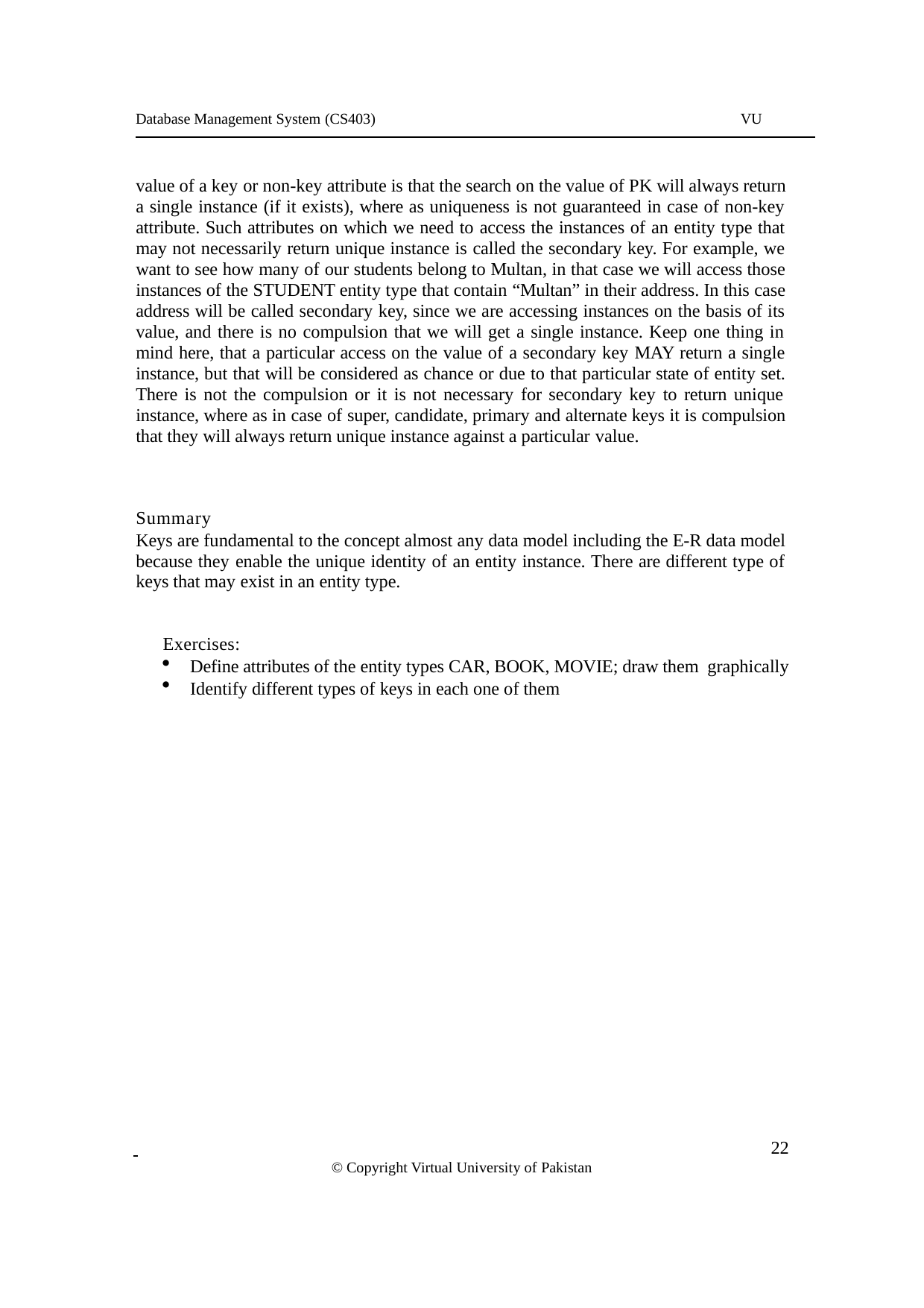

Database Management System (CS403)
VU

value of a key or non-key attribute is that the search on the value of PK will always return  a single instance (if it exists), where as uniqueness is not guaranteed in case of non-key  attribute. Such attributes on which we need to access the instances of an entity type that  may not necessarily return unique instance is called the secondary key. For example, we  want to see how many of our students belong to Multan, in that case we will access those  instances of the STUDENT entity type that contain “Multan” in their address. In this case  address will be called secondary key, since we are accessing instances on the basis of its  value, and there is no compulsion that we will get a single instance. Keep one thing in  mind here, that a particular access on the value of a secondary key MAY return a single  instance, but that will be considered as chance or due to that particular state of entity set.  There is not the compulsion or it is not necessary for secondary key to return unique  instance, where as in case of super, candidate, primary and alternate keys it is compulsion  that they will always return unique instance against a particular value.
Summary
Keys are fundamental to the concept almost any data model including the E-R data model  because they enable the unique identity of an entity instance. There are different type of  keys that may exist in an entity type.

Exercises:
Define attributes of the entity types CAR, BOOK, MOVIE; draw them  graphically
Identify different types of keys in each one of them
 	 22
© Copyright Virtual University of Pakistan